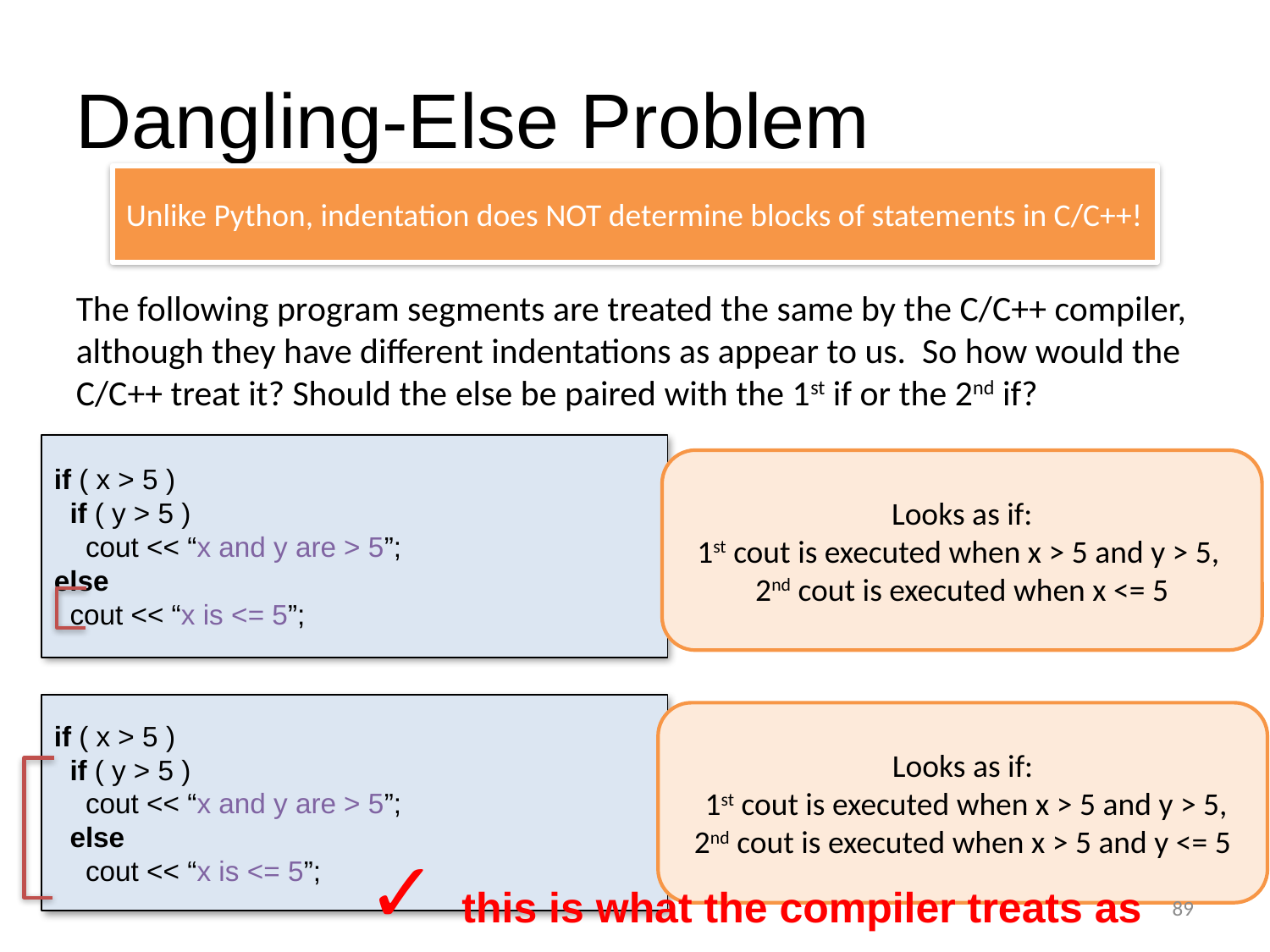

Dangling-Else Problem
Unlike Python, indentation does NOT determine blocks of statements in C/C++!
The following program segments are treated the same by the C/C++ compiler, although they have different indentations as appear to us.  So how would the C/C++ treat it? Should the else be paired with the 1st if or the 2nd if?
if ( x > 5 )
  if ( y > 5 )
    cout << “x and y are > 5”;
else
  cout << “x is <= 5”;
Looks as if:
1st cout is executed when x > 5 and y > 5,
2nd cout is executed when x <= 5

if ( x > 5 )
  if ( y > 5 )
    cout << “x and y are > 5”;
  else
    cout << “x is <= 5”;
Looks as if:
 1st cout is executed when x > 5 and y > 5,
2nd cout is executed when x > 5 and y <= 5

✓ this is what the compiler treats as
89